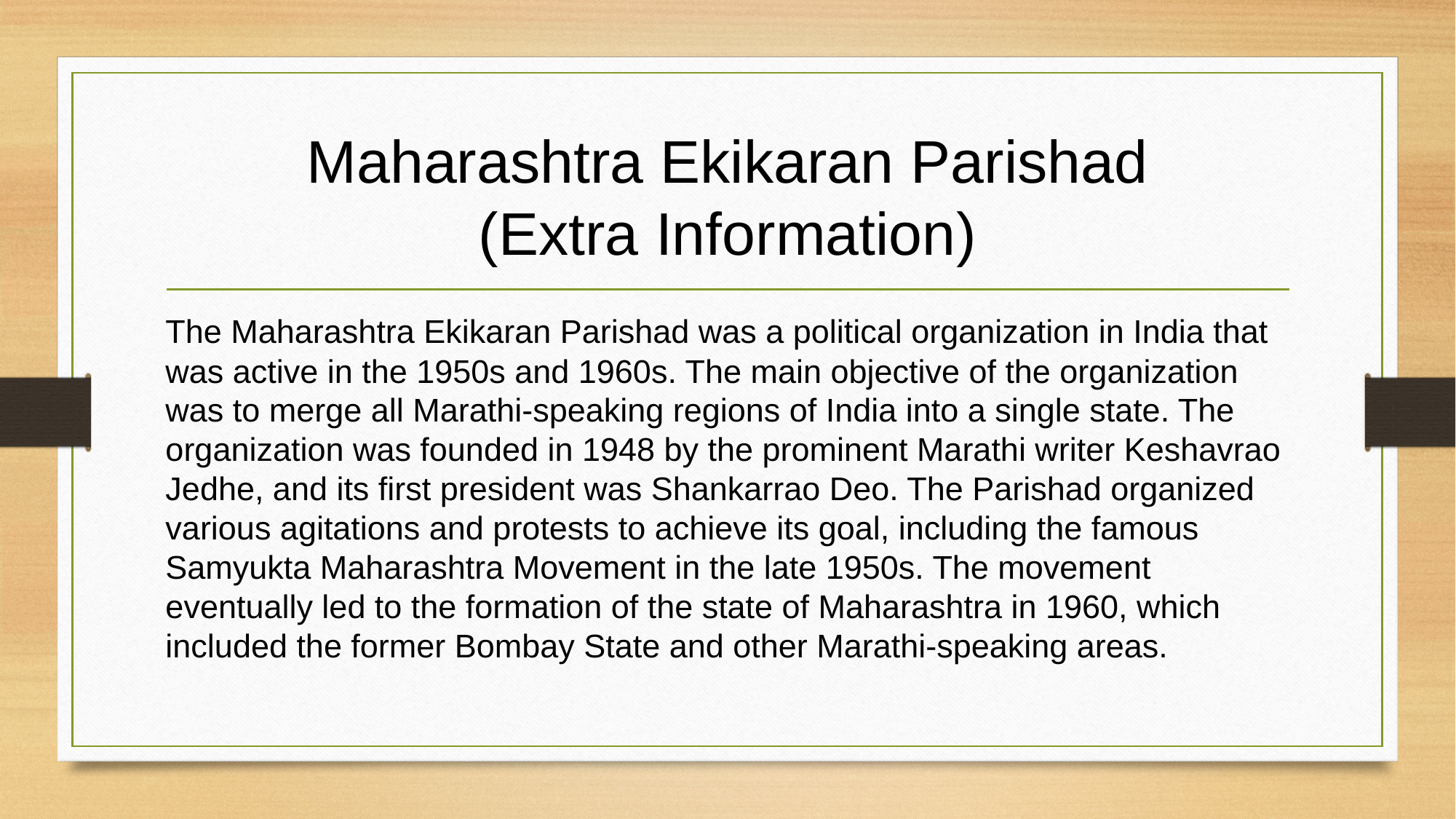

# Maharashtra Ekikaran Parishad (Extra Information)
The Maharashtra Ekikaran Parishad was a political organization in India that was active in the 1950s and 1960s. The main objective of the organization was to merge all Marathi-speaking regions of India into a single state. The organization was founded in 1948 by the prominent Marathi writer Keshavrao Jedhe, and its first president was Shankarrao Deo. The Parishad organized various agitations and protests to achieve its goal, including the famous Samyukta Maharashtra Movement in the late 1950s. The movement eventually led to the formation of the state of Maharashtra in 1960, which included the former Bombay State and other Marathi-speaking areas.